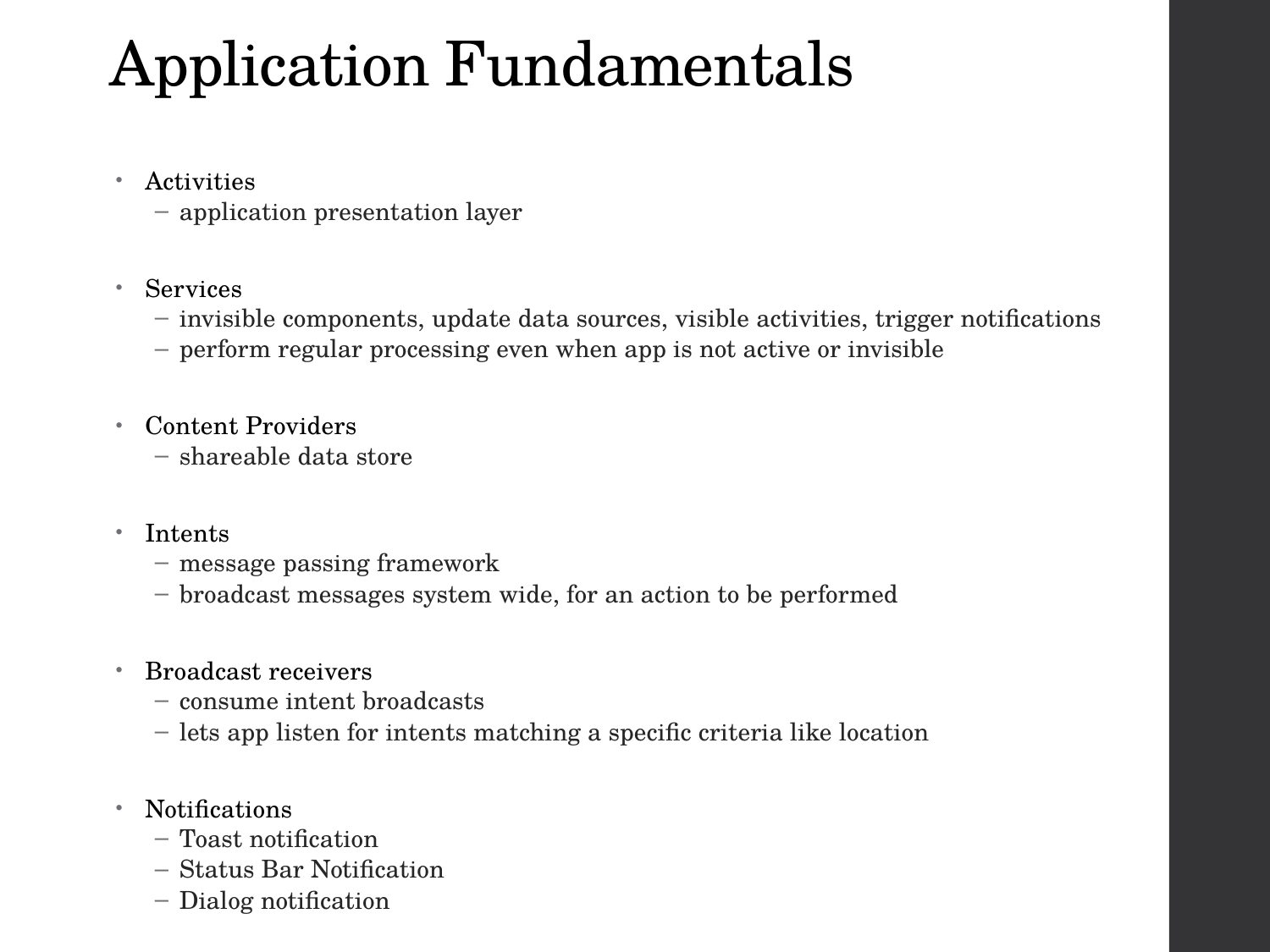

# Application Fundamentals
Activities
application presentation layer

Services
invisible components, update data sources, visible activities, trigger notifications
perform regular processing even when app is not active or invisible

Content Providers
shareable data store

Intents
message passing framework
broadcast messages system wide, for an action to be performed

Broadcast receivers
consume intent broadcasts
lets app listen for intents matching a specific criteria like location

Notifications
Toast notification
Status Bar Notification
Dialog notification